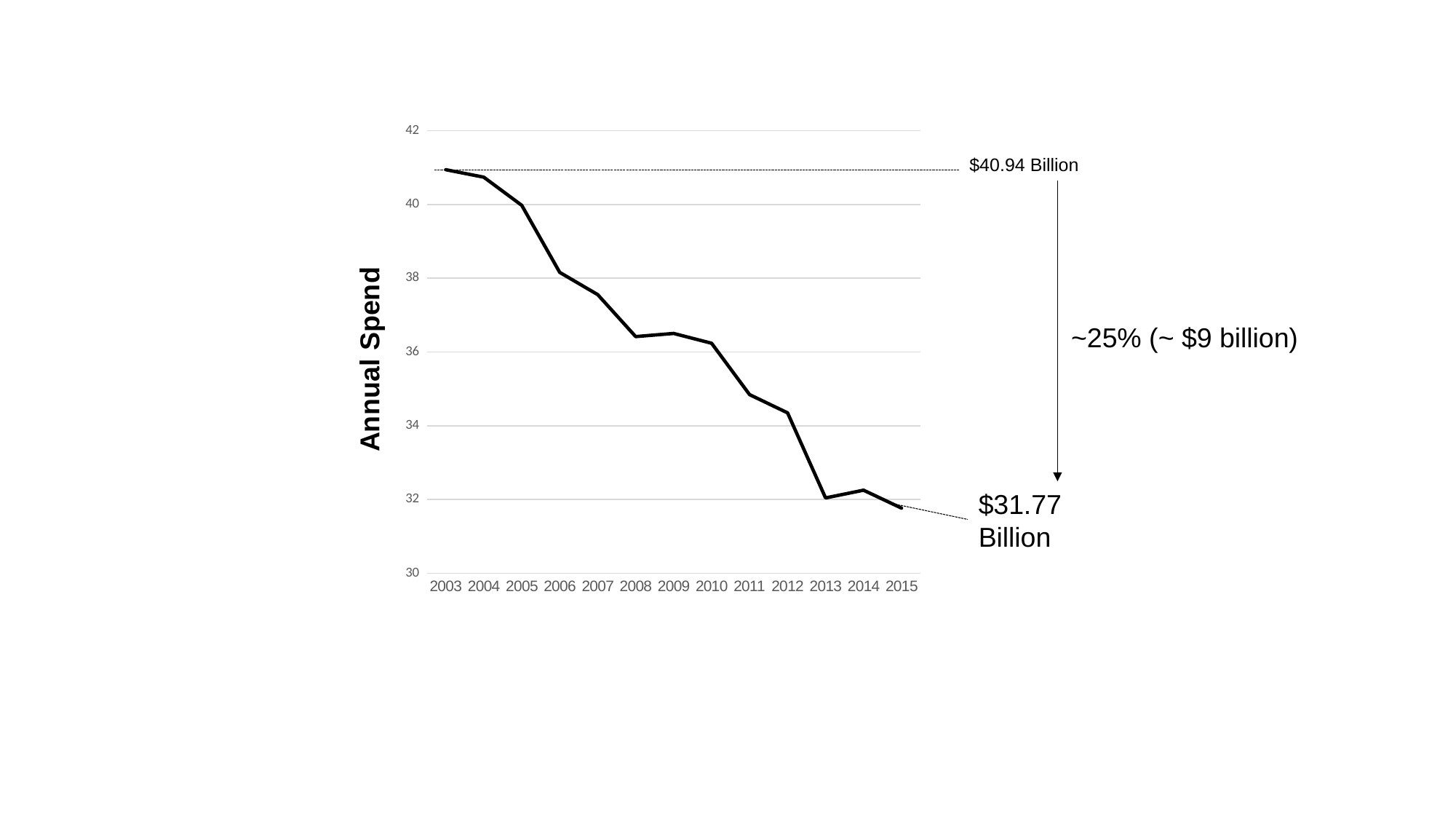

### Chart

| Category | Program Level Constant 2017 |
|---|---|
| 2003.0 | 40.940669 |
| 2004.0 | 40.73776100000001 |
| 2005.0 | 39.974412 |
| 2006.0 | 38.15616 |
| 2007.0 | 37.553373 |
| 2008.0 | 36.41661 |
| 2009.0 | 36.50127500000001 |
| 2010.0 | 36.23608000000001 |
| 2011.0 | 34.842332 |
| 2012.0 | 34.34829300000001 |
| 2013.0 | 32.042388 |
| 2014.0 | 32.25194 |
| 2015.0 | 31.765928 |
$40.94 Billion
~25% (~ $9 billion)
$31.77 Billion